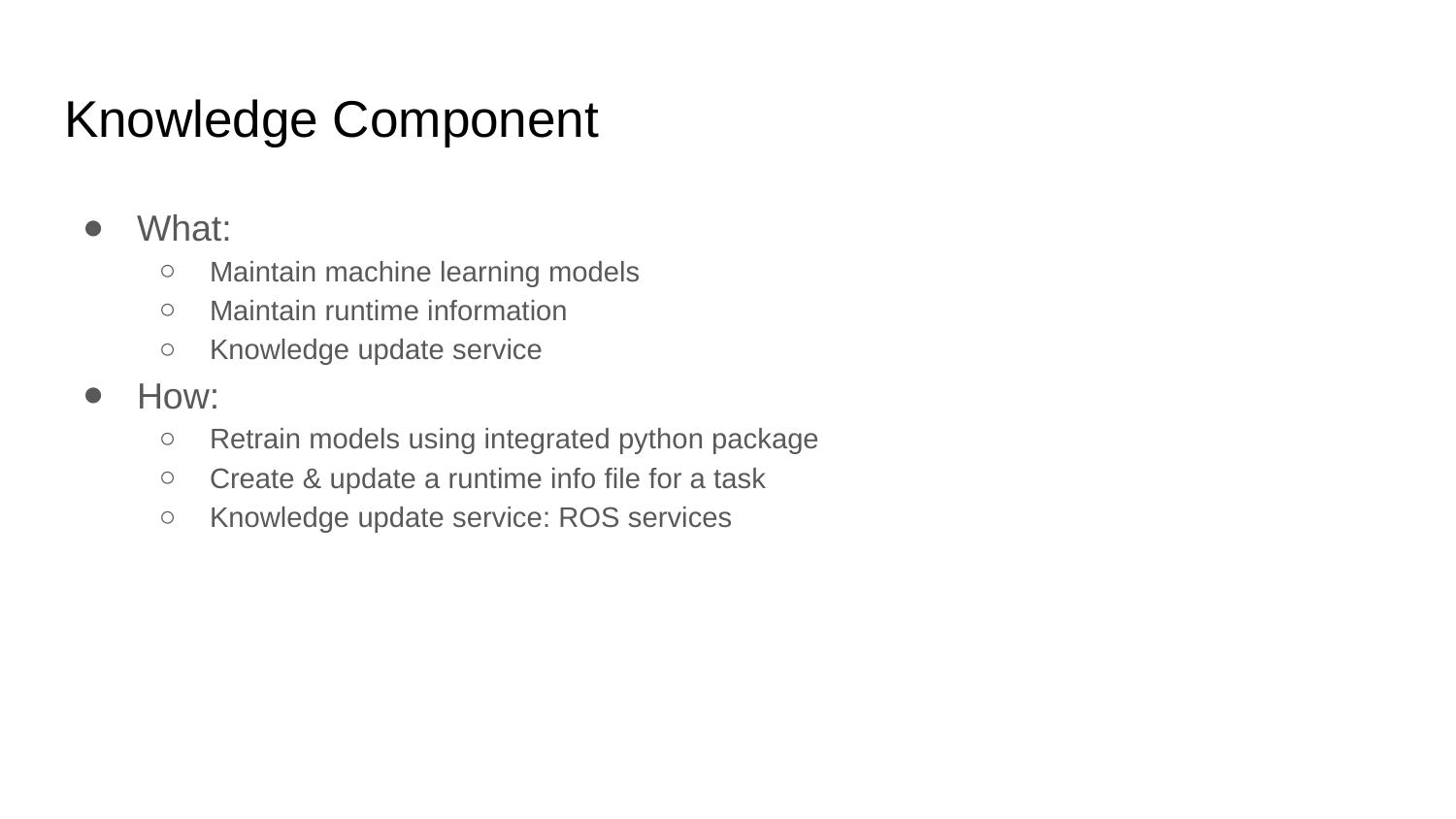

# Knowledge Component
What:
Maintain machine learning models
Maintain runtime information
Knowledge update service
How:
Retrain models using integrated python package
Create & update a runtime info file for a task
Knowledge update service: ROS services